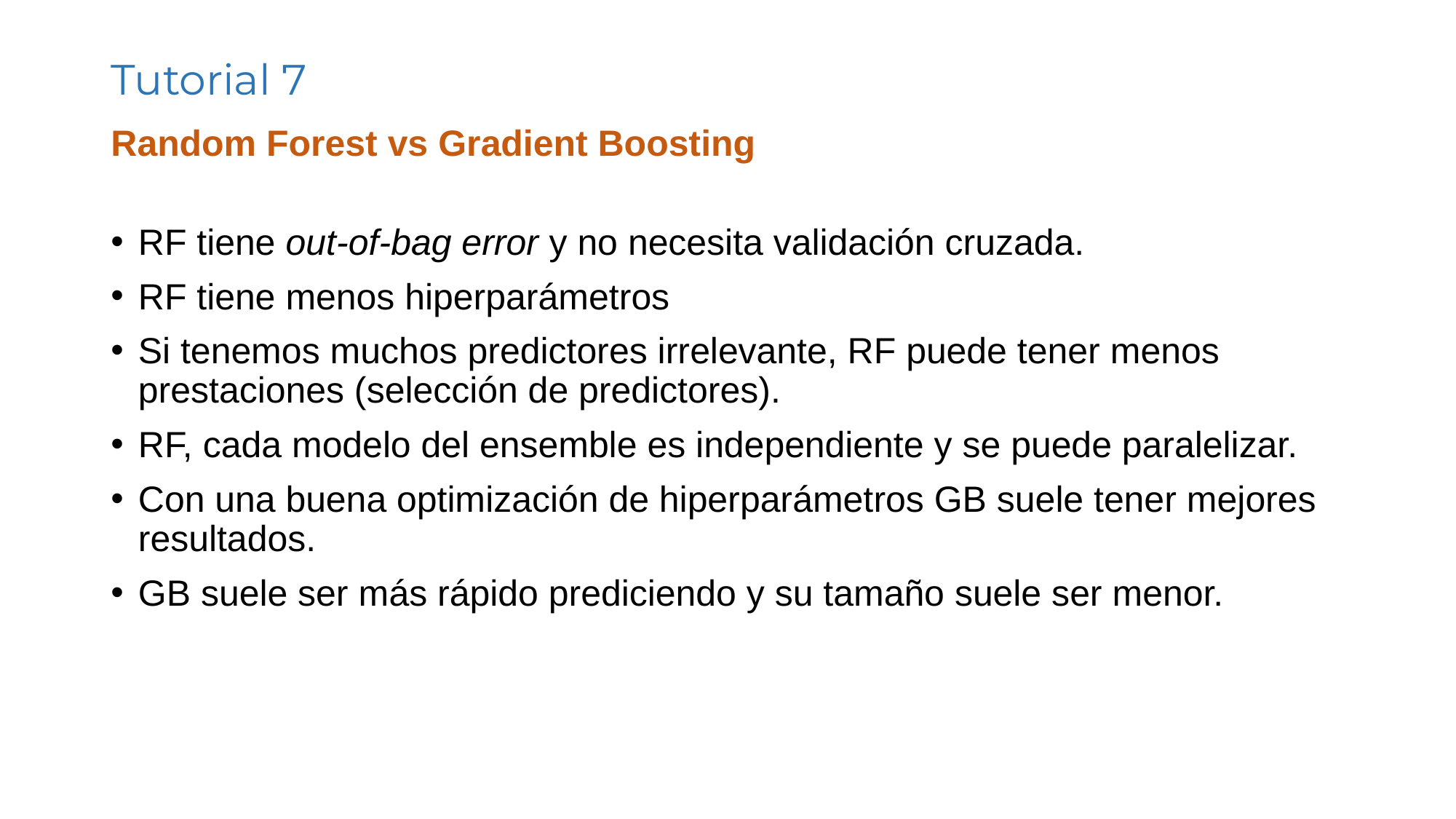

# Tutorial 7
Random Forest vs Gradient Boosting
RF tiene out-of-bag error y no necesita validación cruzada.
RF tiene menos hiperparámetros
Si tenemos muchos predictores irrelevante, RF puede tener menos prestaciones (selección de predictores).
RF, cada modelo del ensemble es independiente y se puede paralelizar.
Con una buena optimización de hiperparámetros GB suele tener mejores resultados.
GB suele ser más rápido prediciendo y su tamaño suele ser menor.